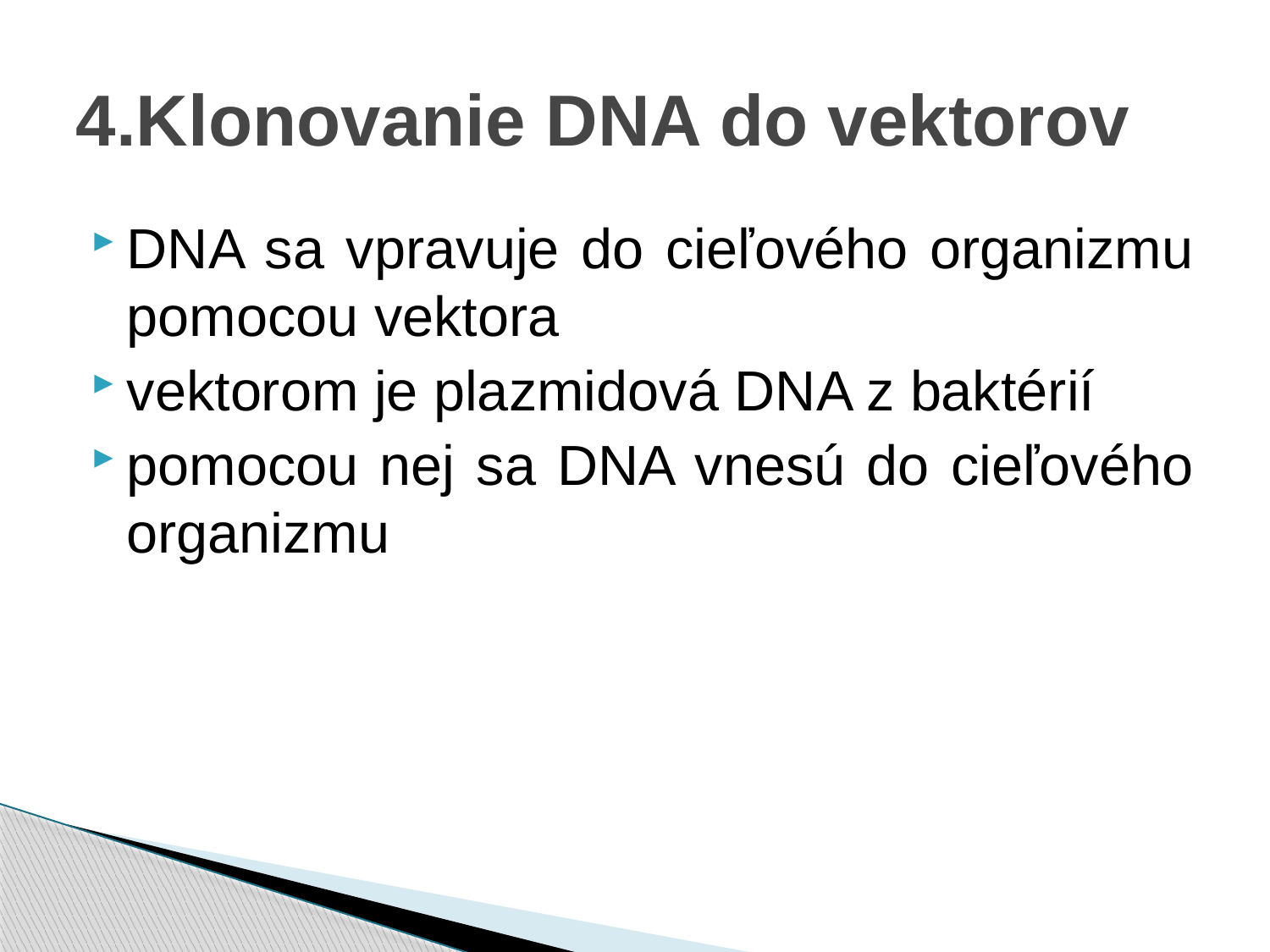

# 4.Klonovanie DNA do vektorov
DNA sa vpravuje do cieľového organizmu pomocou vektora
vektorom je plazmidová DNA z baktérií
pomocou nej sa DNA vnesú do cieľového organizmu